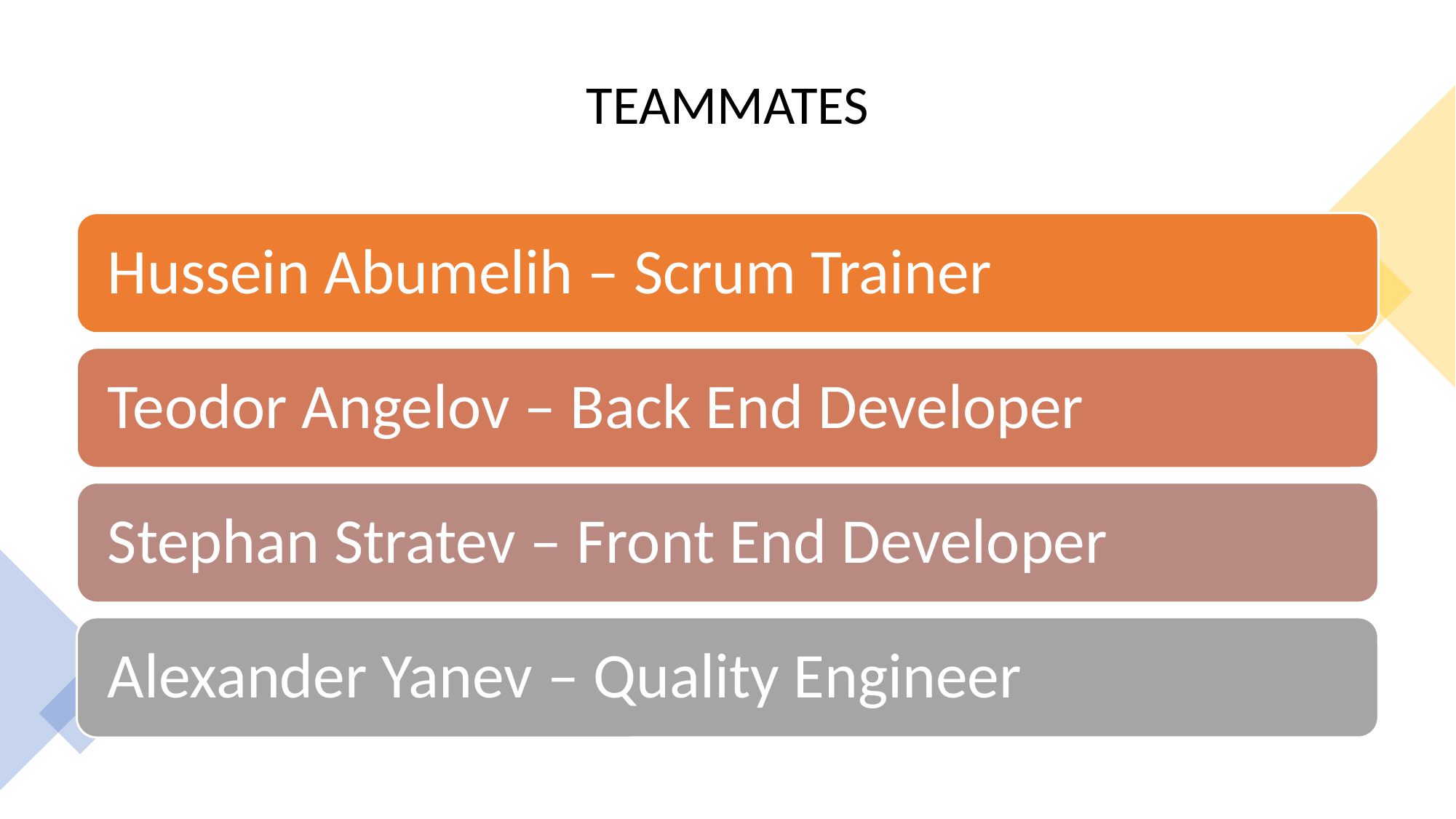

# TEAMMATES

Hussein Abumelih – Scrum Trainer
Teodor Angelov – Back End Developer
Stephan Stratev – Front End Developer
Alexander Yanev – Quality Engineer